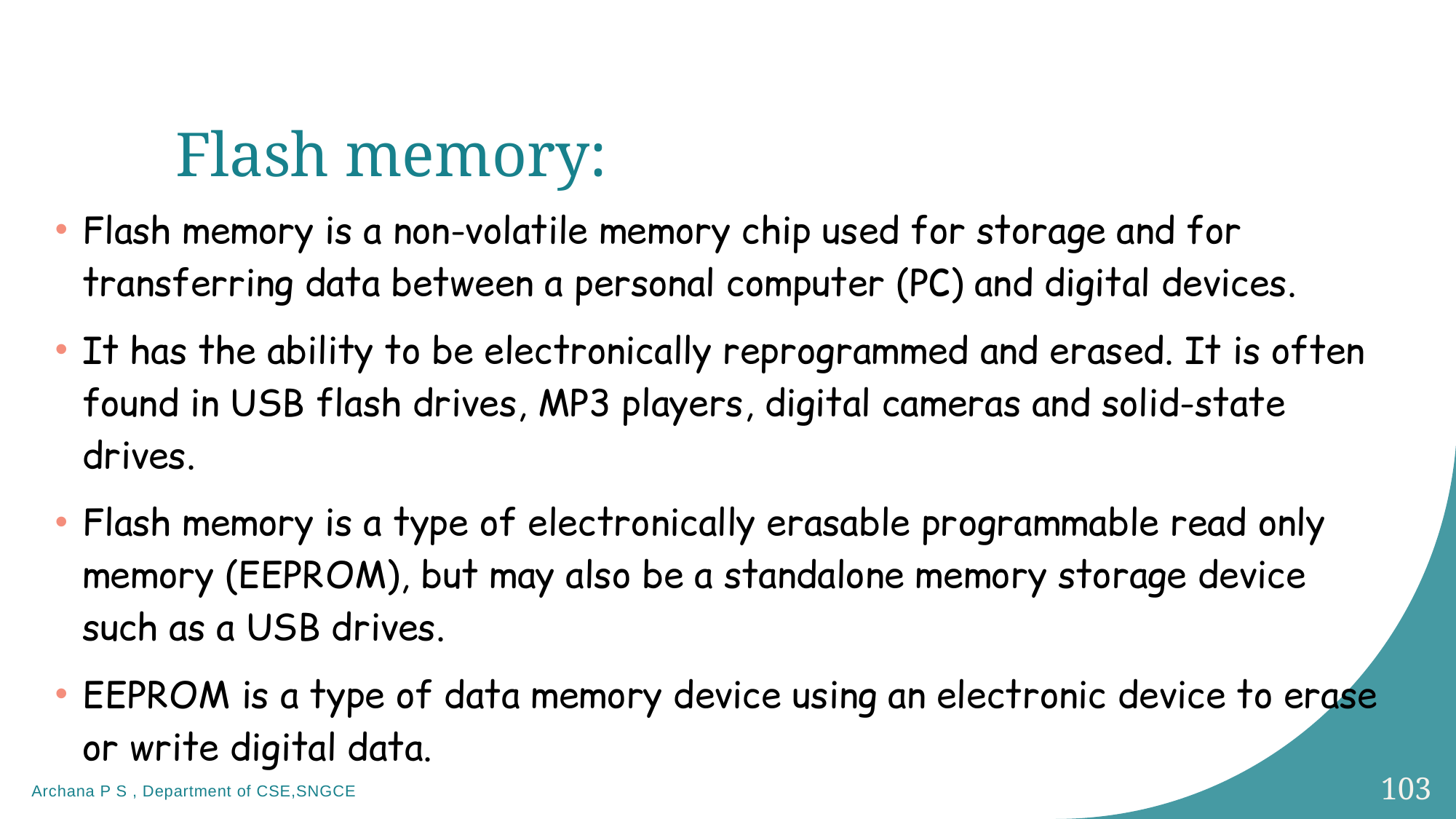

# Flash memory:
Flash memory is a non-volatile memory chip used for storage and for transferring data between a personal computer (PC) and digital devices.
It has the ability to be electronically reprogrammed and erased. It is often found in USB flash drives, MP3 players, digital cameras and solid-state drives.
Flash memory is a type of electronically erasable programmable read only memory (EEPROM), but may also be a standalone memory storage device such as a USB drives.
EEPROM is a type of data memory device using an electronic device to erase or write digital data.
103
Archana P S , Department of CSE,SNGCE